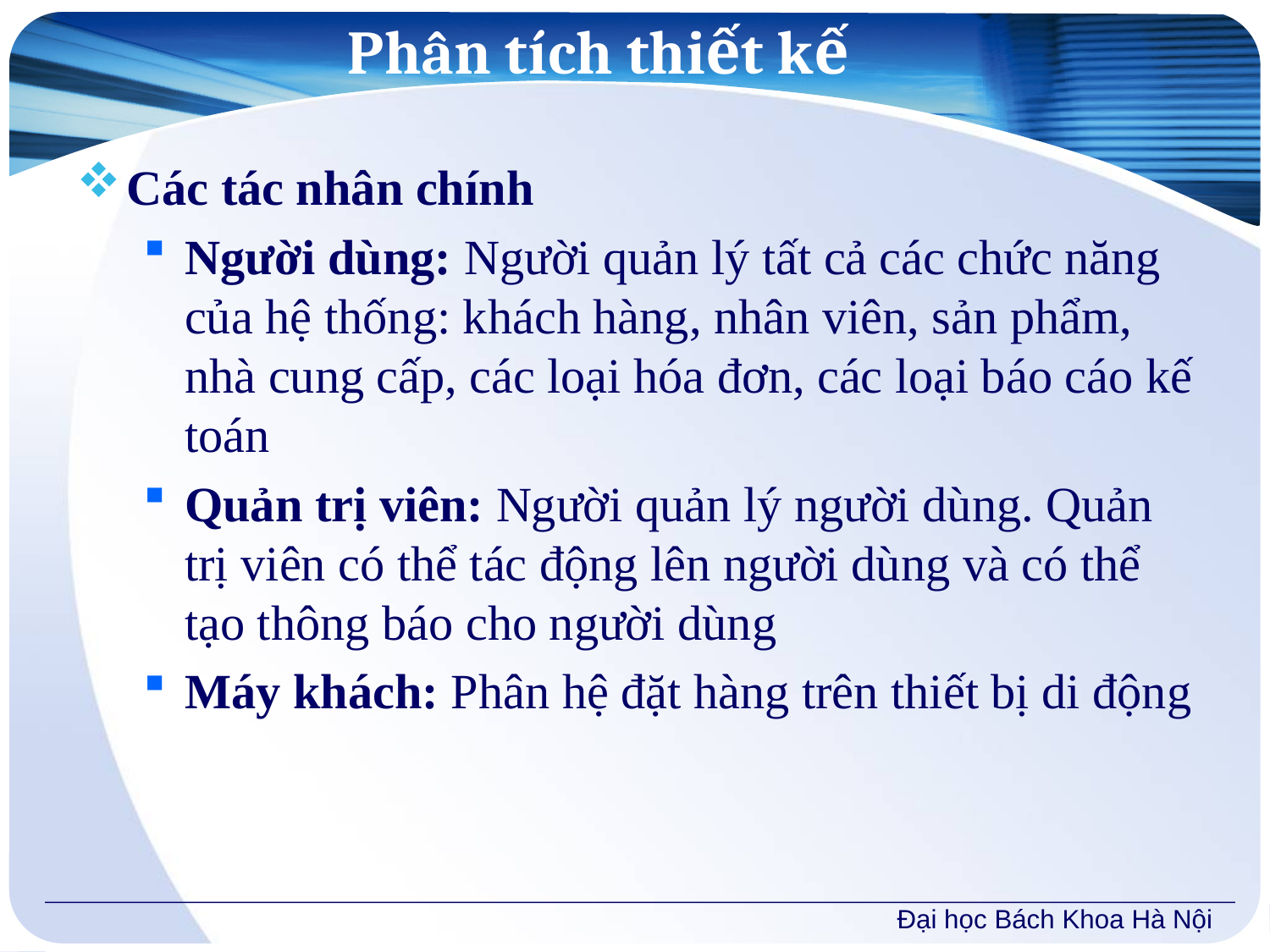

# Phân tích thiết kế
Các tác nhân chính
Người dùng: Người quản lý tất cả các chức năng của hệ thống: khách hàng, nhân viên, sản phẩm, nhà cung cấp, các loại hóa đơn, các loại báo cáo kế toán
Quản trị viên: Người quản lý người dùng. Quản trị viên có thể tác động lên người dùng và có thể tạo thông báo cho người dùng
Máy khách: Phân hệ đặt hàng trên thiết bị di động